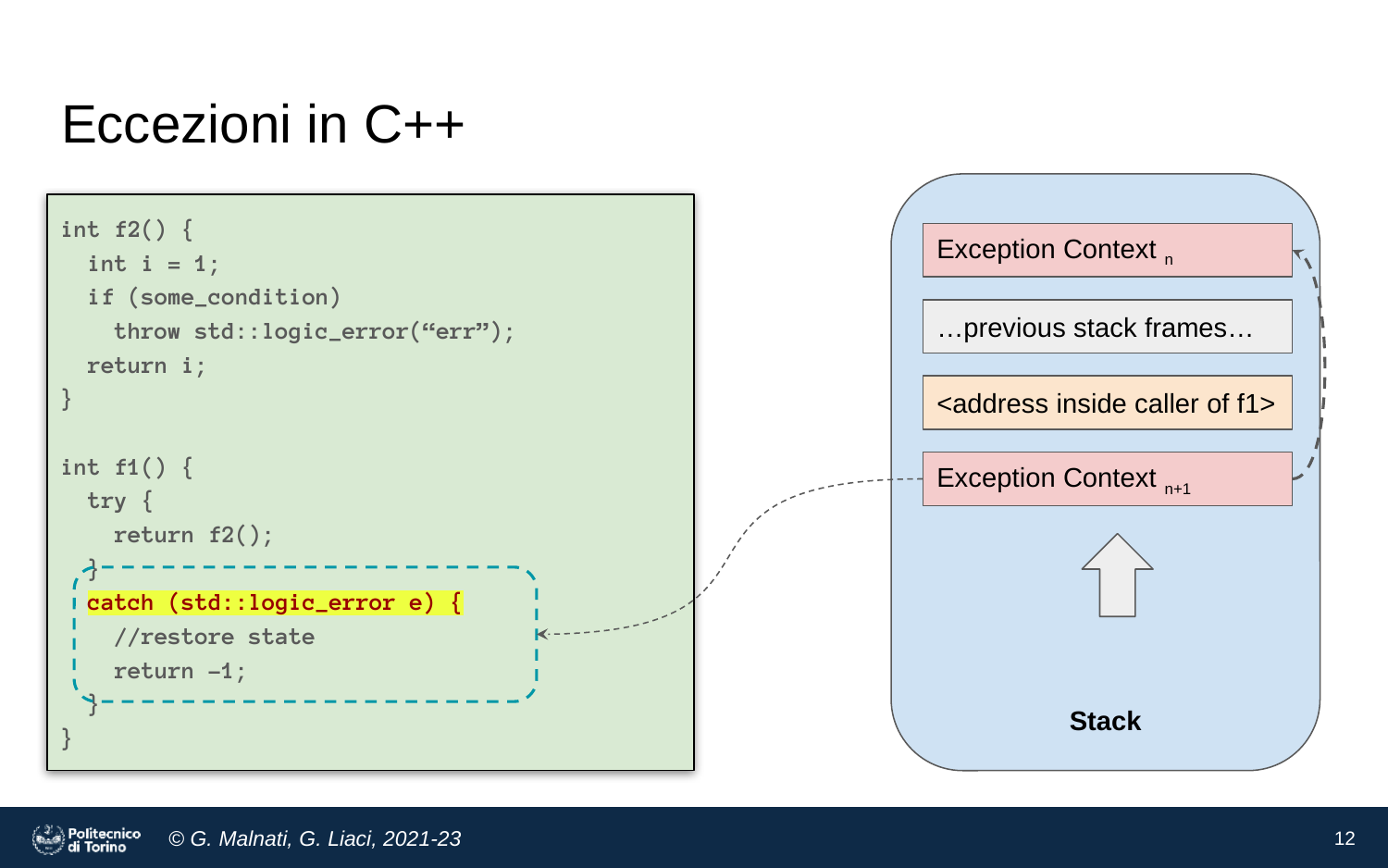

# Eccezioni in C++
Stack
int f2() {
  int i = 1;
  if (some_condition)
    throw std::logic_error(“err”);
  return i;
}

int f1() {
  try {
    return f2();
  }
  catch (std::logic_error e) {
    //restore state
    return -1;
  }
}
Exception Context n
…previous stack frames…
<address inside caller of f1>
Exception Context n+1

12